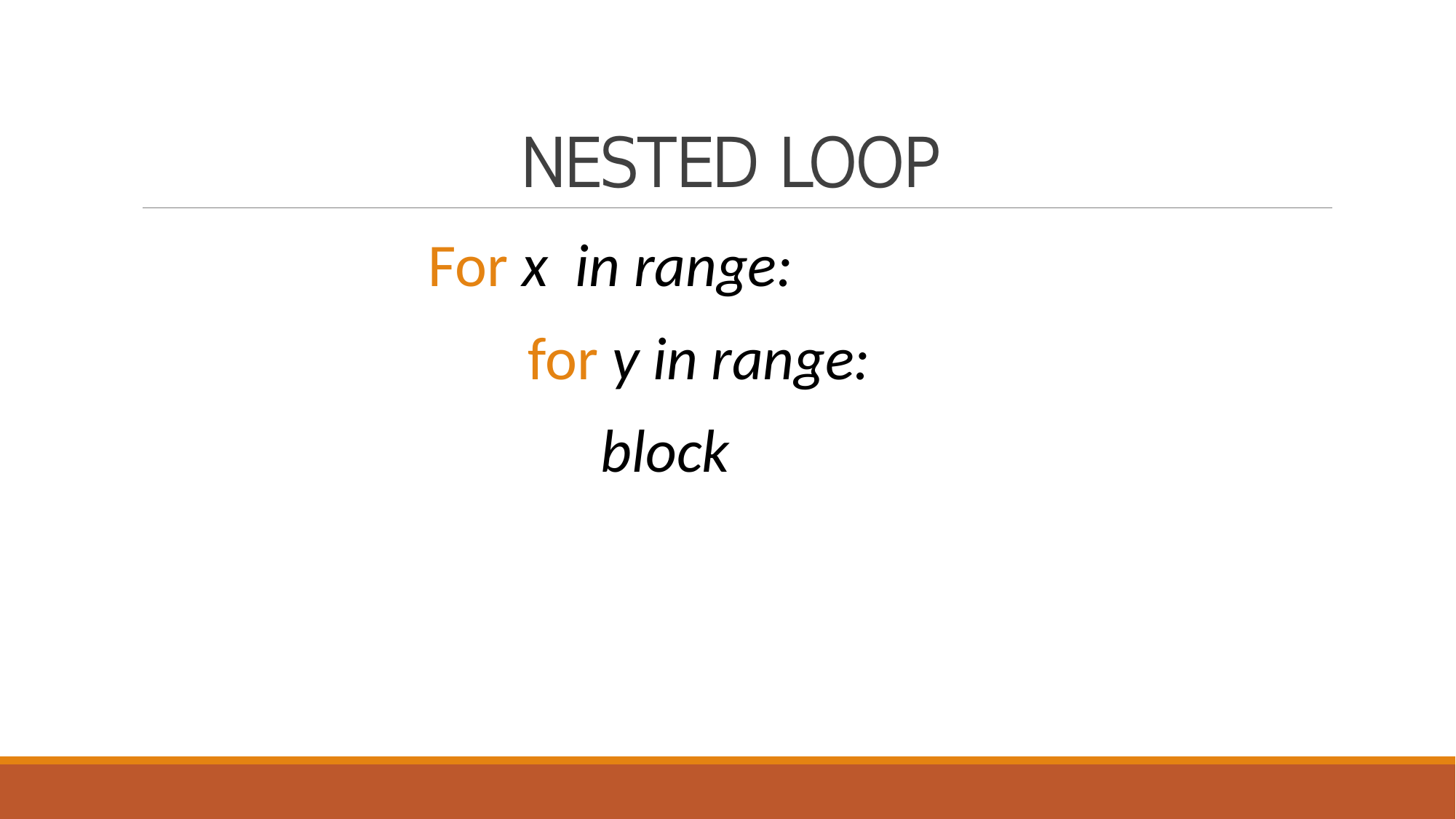

# NESTED LOOP
For x  in range:
             for y in range:
	block